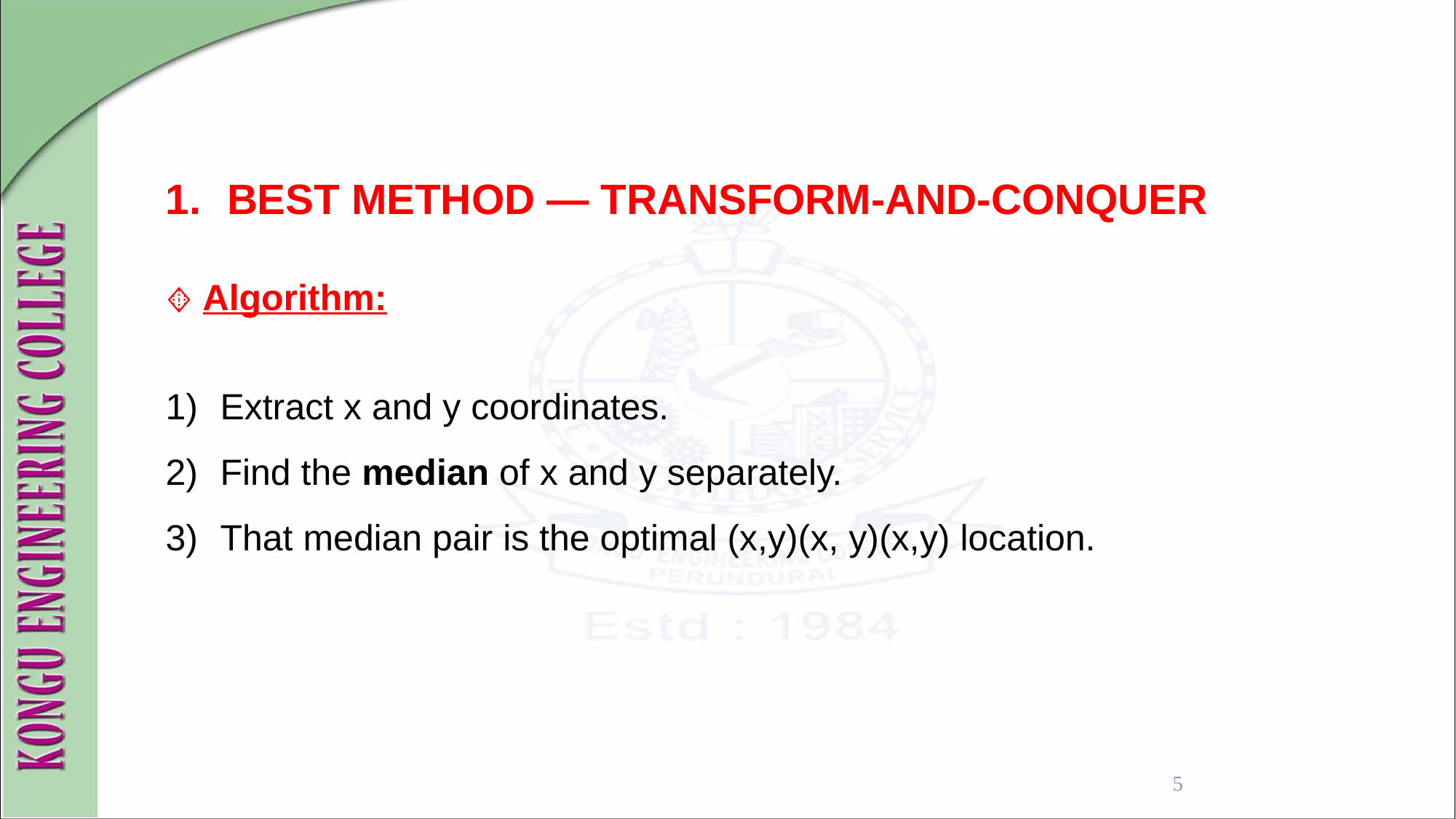

BEST METHOD — TRANSFORM-AND-CONQUER

🔸 Algorithm:

Extract x and y coordinates.
Find the median of x and y separately.
That median pair is the optimal (x,y)(x, y)(x,y) location.

5